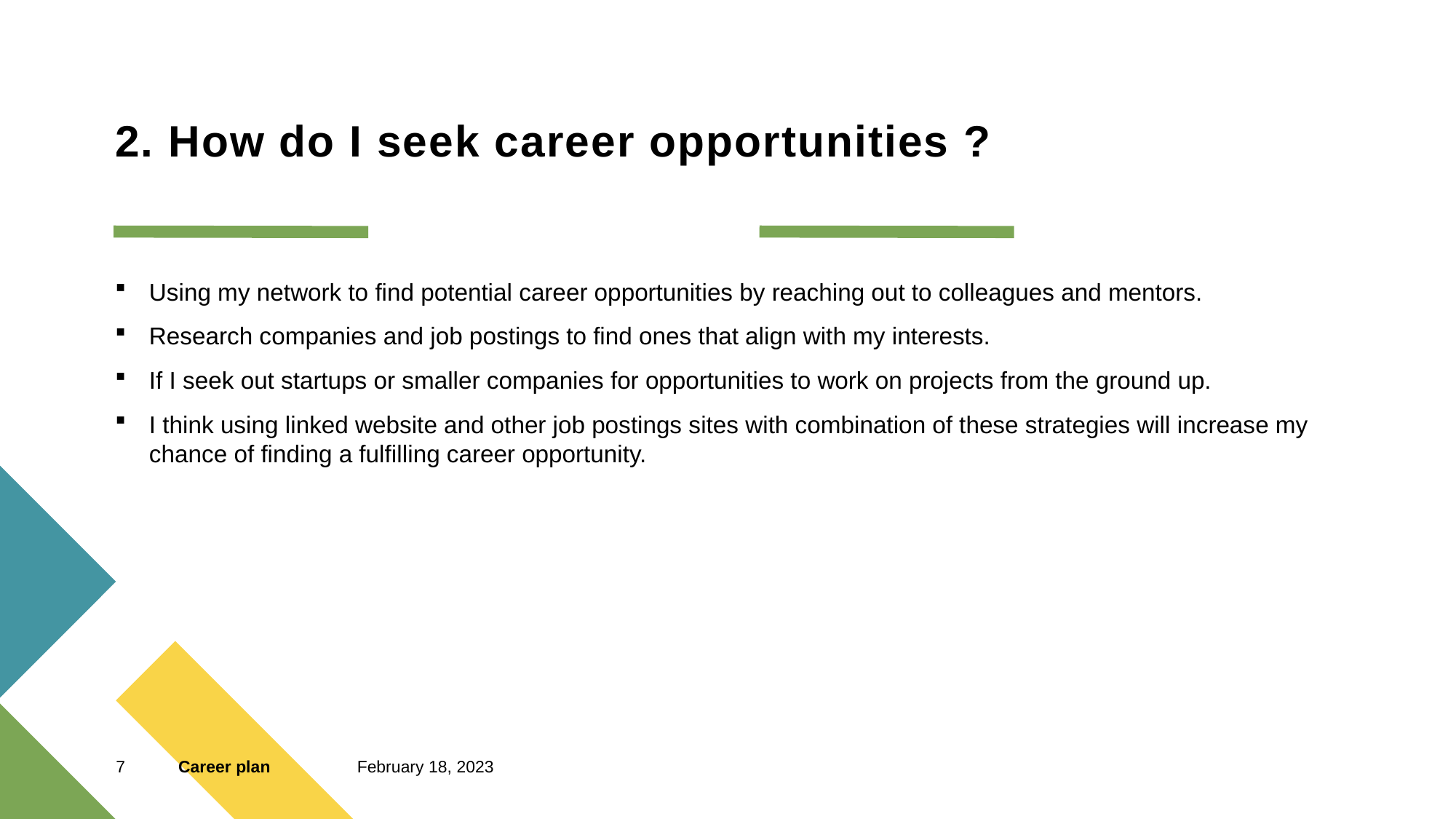

# 2. How do I seek career opportunities ?
Using my network to find potential career opportunities by reaching out to colleagues and mentors.
Research companies and job postings to find ones that align with my interests.
If I seek out startups or smaller companies for opportunities to work on projects from the ground up.
I think using linked website and other job postings sites with combination of these strategies will increase my chance of finding a fulfilling career opportunity.

7
Career plan
February 18, 2023